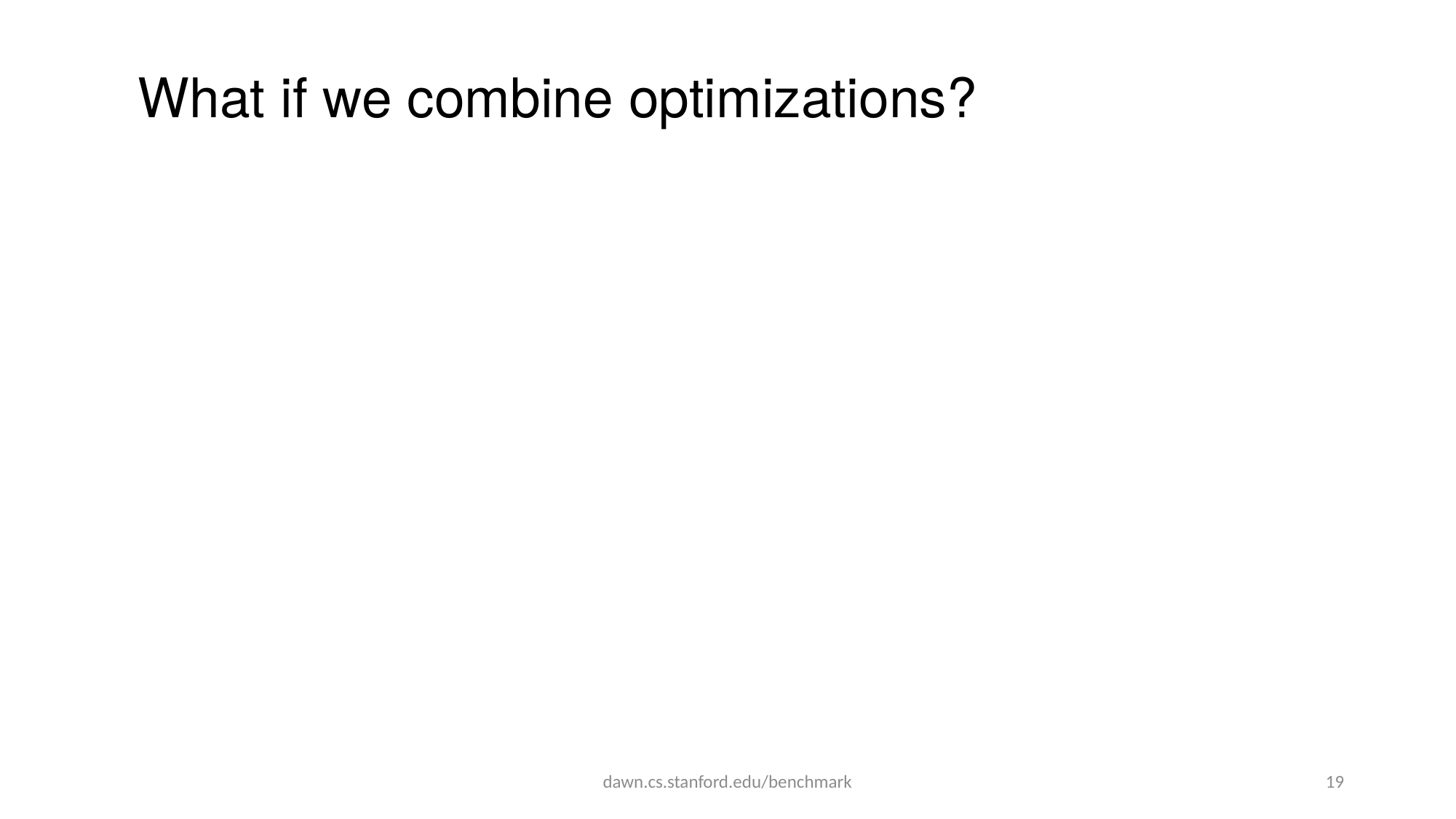

What if we combine optimizations?
dawn.cs.stanford.edu/benchmark
19